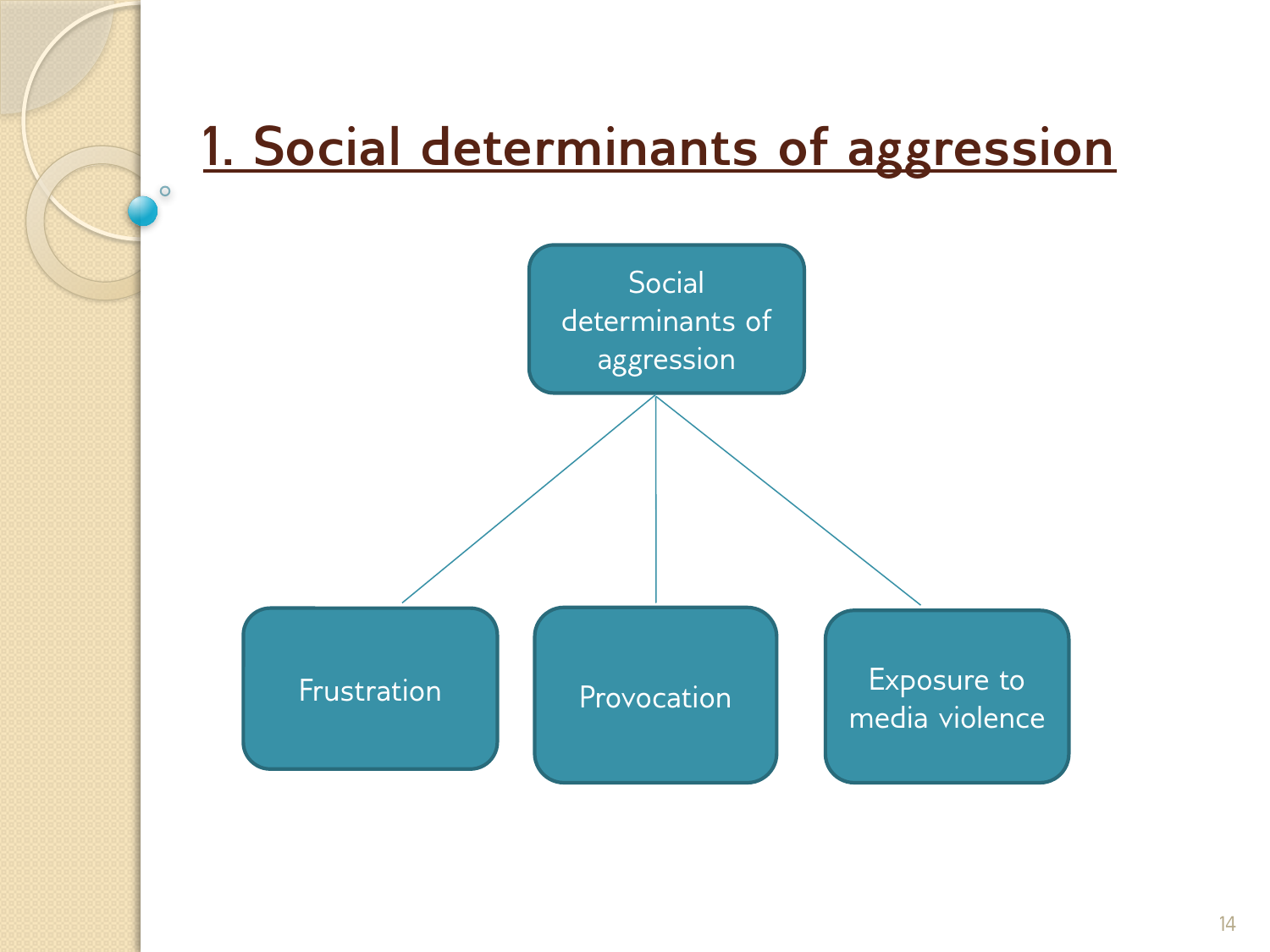

# 1. Social determinants of aggression
Social determinants of aggression
Provocation
Frustration
Exposure to media violence
14